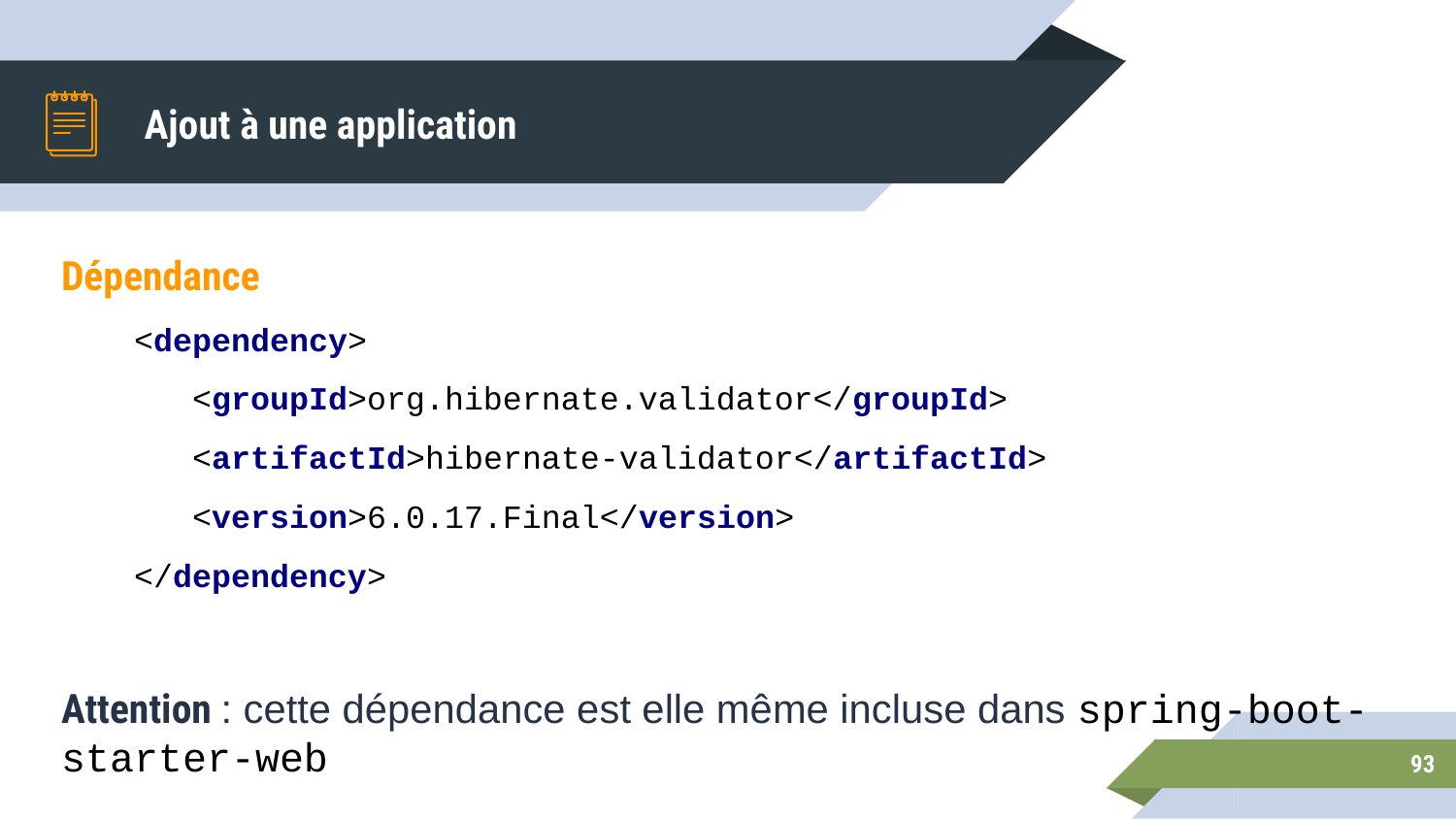

# Ajout à une application

Dépendance
<dependency>
   <groupId>org.hibernate.validator</groupId>
   <artifactId>hibernate-validator</artifactId>
   <version>6.0.17.Final</version>
</dependency>

Attention : cette dépendance est elle même incluse dans spring-boot-starter-web

93